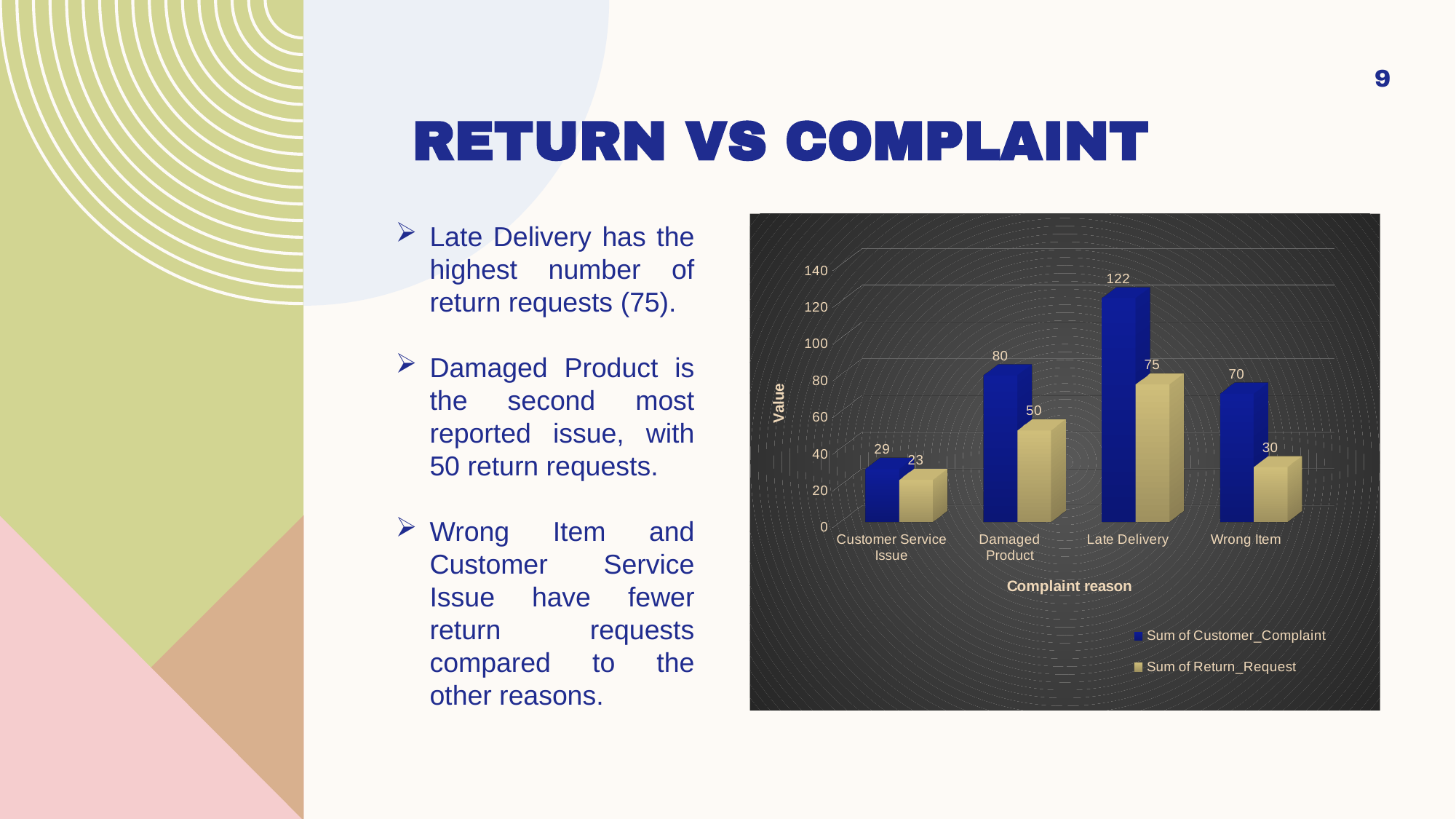

9
# return vs complaint
Late Delivery has the highest number of return requests (75).

Damaged Product is the second most reported issue, with 50 return requests.

Wrong Item and Customer Service Issue have fewer return requests compared to the other reasons.

[unsupported chart]